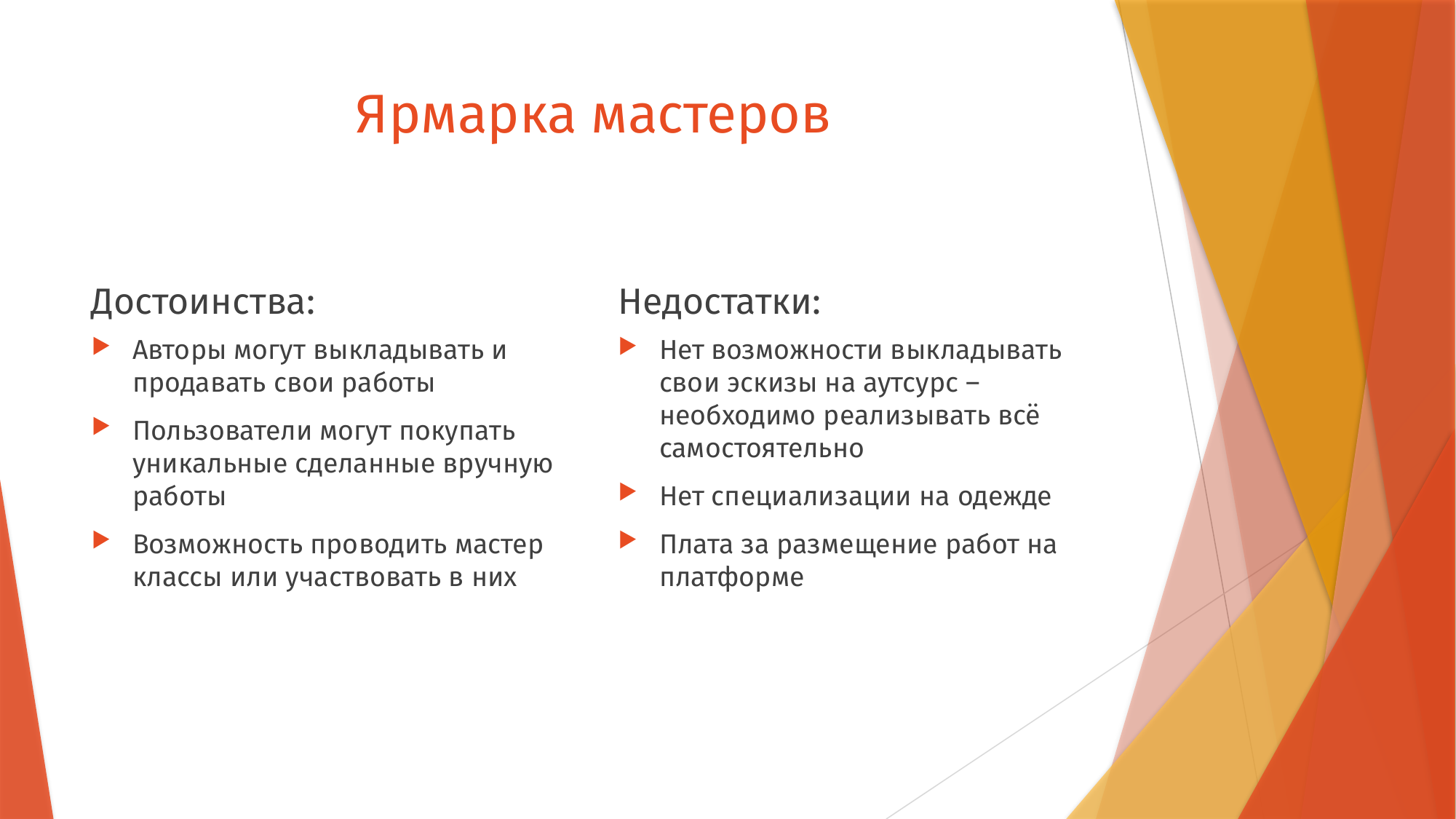

# Ярмарка мастеров
Достоинства:
Недостатки:
Авторы могут выкладывать и продавать свои работы
Пользователи могут покупать уникальные сделанные вручную работы
Возможность проводить мастер классы или участвовать в них
Нет возможности выкладывать свои эскизы на аутсурс –необходимо реализывать всё самостоятельно
Нет специализации на одежде
Плата за размещение работ на платформе